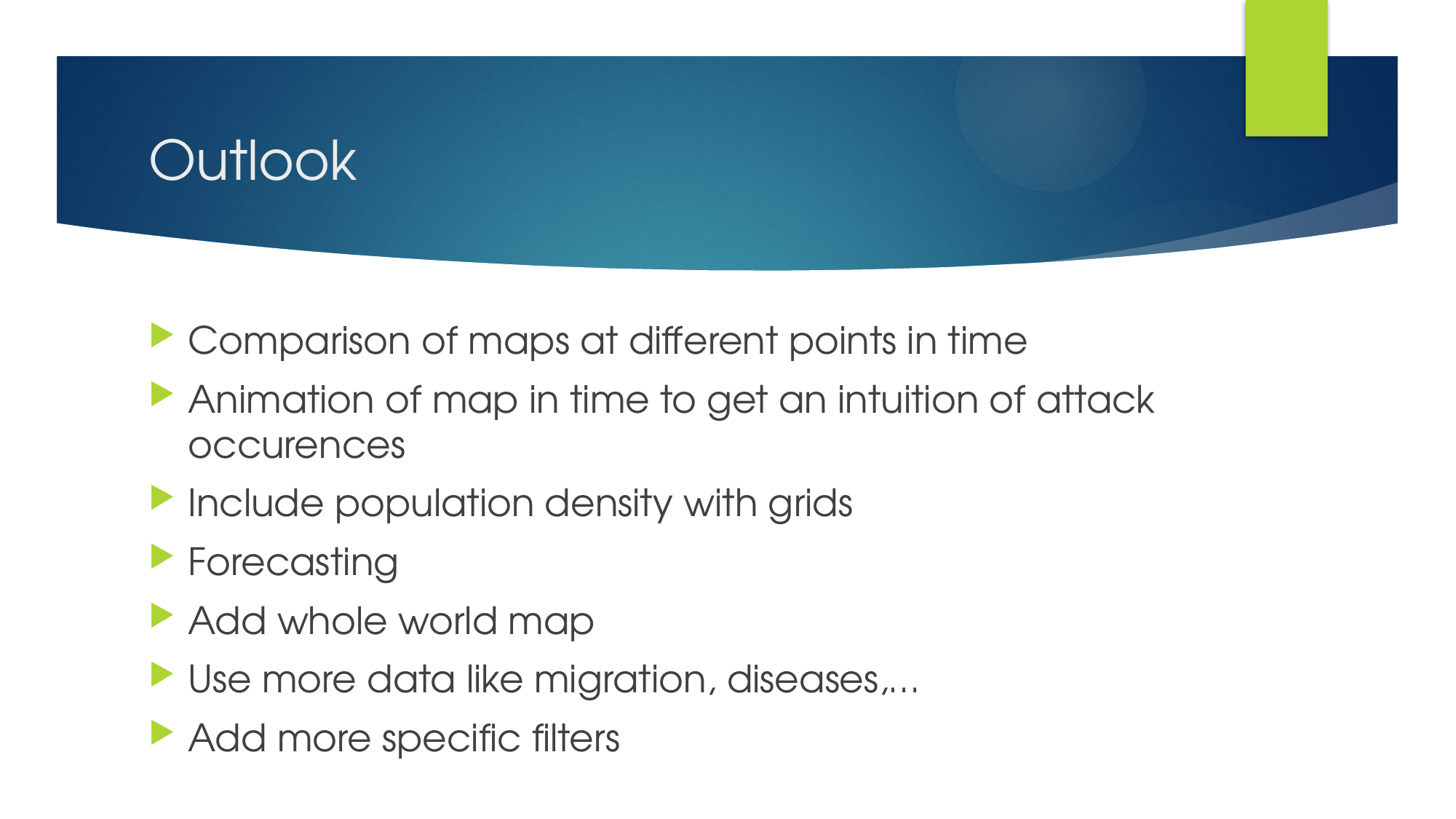

# Outlook
Comparison of maps at different points in time
Animation of map in time to get an intuition of attack occurences
Include population density with grids
Forecasting
Add whole world map
Use more data like migration, diseases,…
Add more specific filters